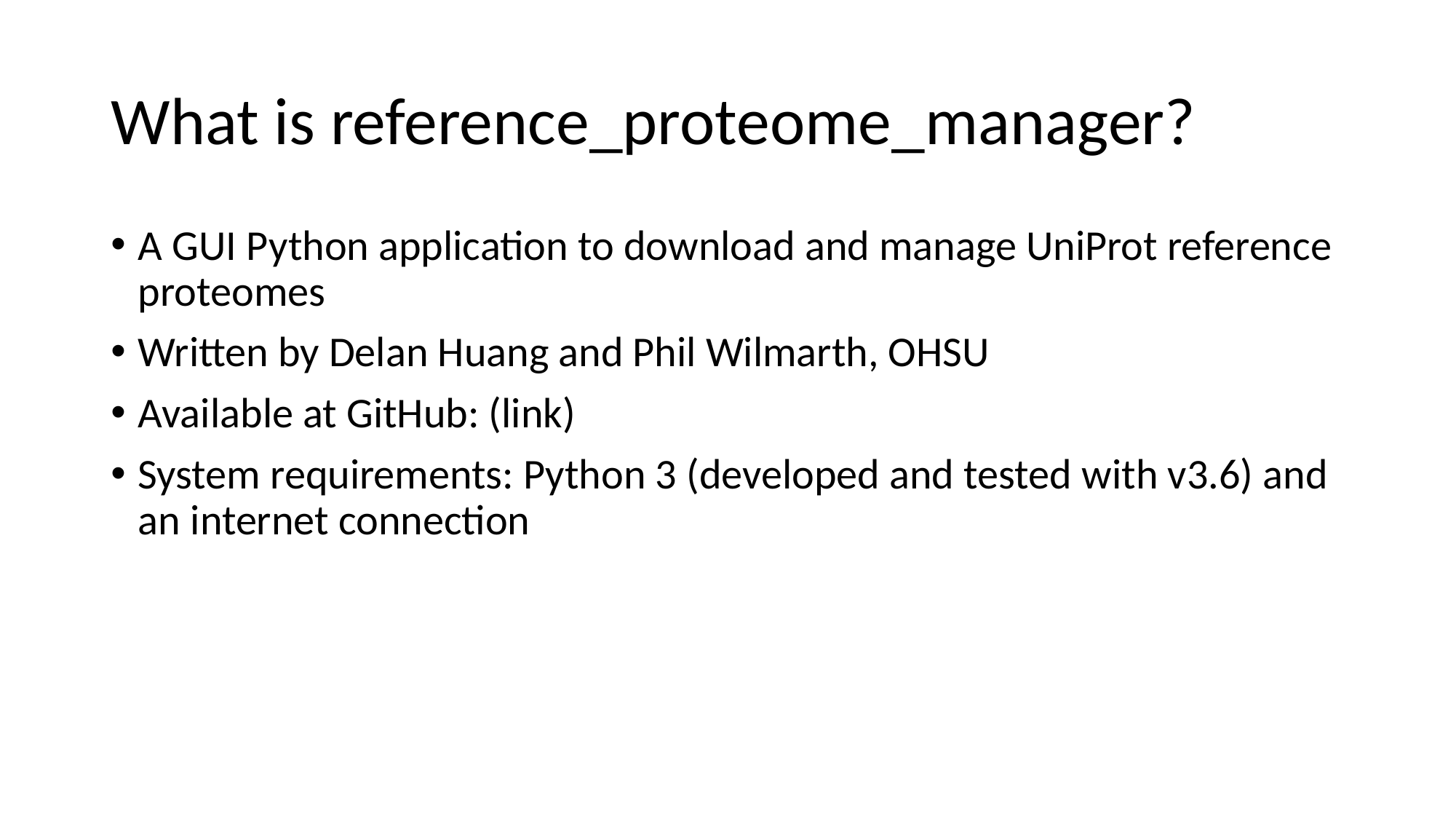

# What is reference_proteome_manager?
A GUI Python application to download and manage UniProt reference proteomes
Written by Delan Huang and Phil Wilmarth, OHSU
Available at GitHub: (link)
System requirements: Python 3 (developed and tested with v3.6) and an internet connection